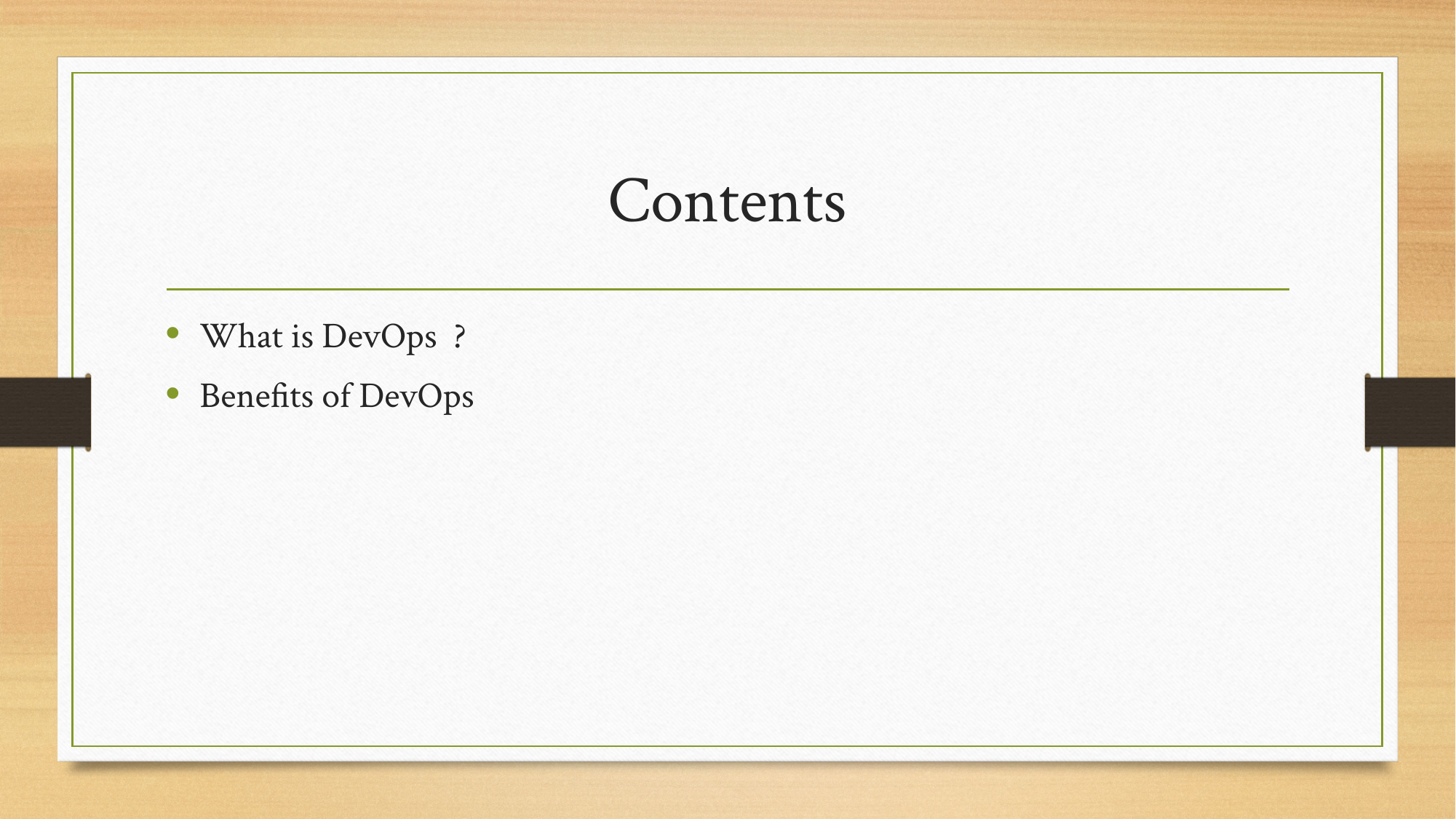

# Contents
What is DevOps  ?
Benefits of DevOps